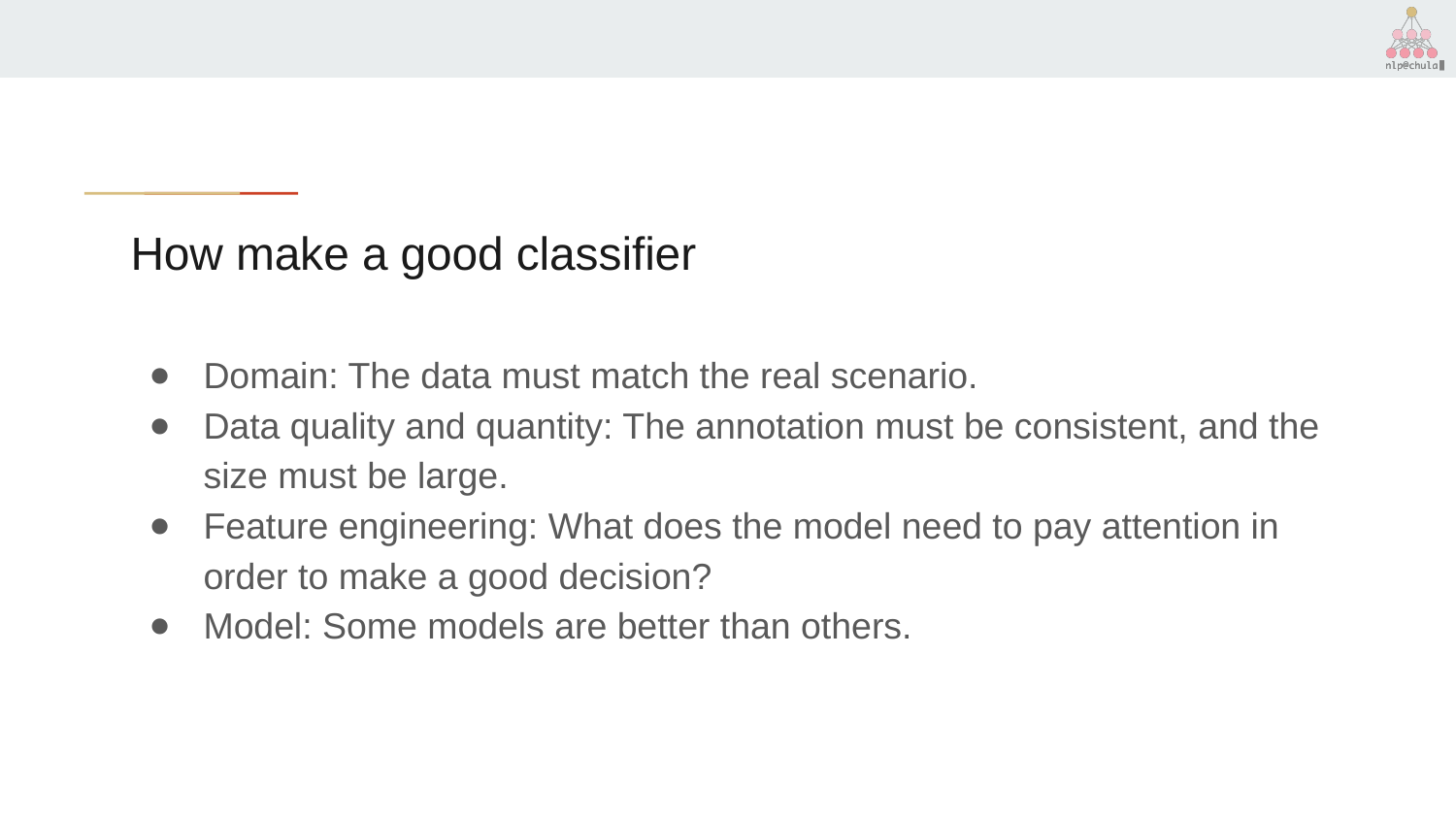

# How make a good classifier
Domain: The data must match the real scenario.
Data quality and quantity: The annotation must be consistent, and the size must be large.
Feature engineering: What does the model need to pay attention in order to make a good decision?
Model: Some models are better than others.